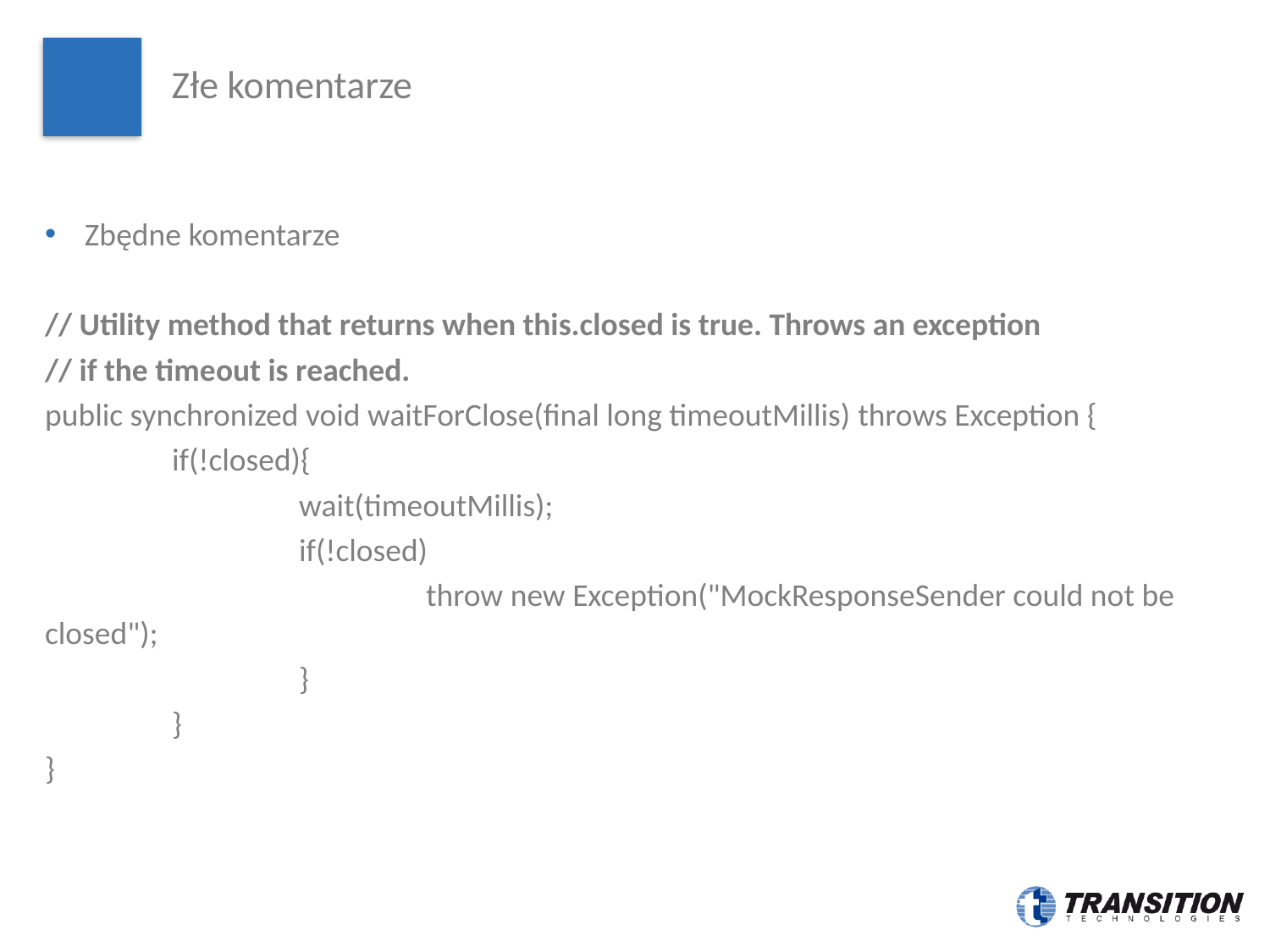

# Złe komentarze
Zbędne komentarze

// Utility method that returns when this.closed is true. Throws an exception
// if the timeout is reached.
public synchronized void waitForClose(final long timeoutMillis) throws Exception {
	if(!closed){
		wait(timeoutMillis);
		if(!closed)
			throw new Exception("MockResponseSender could not be closed");
		}
	}
}